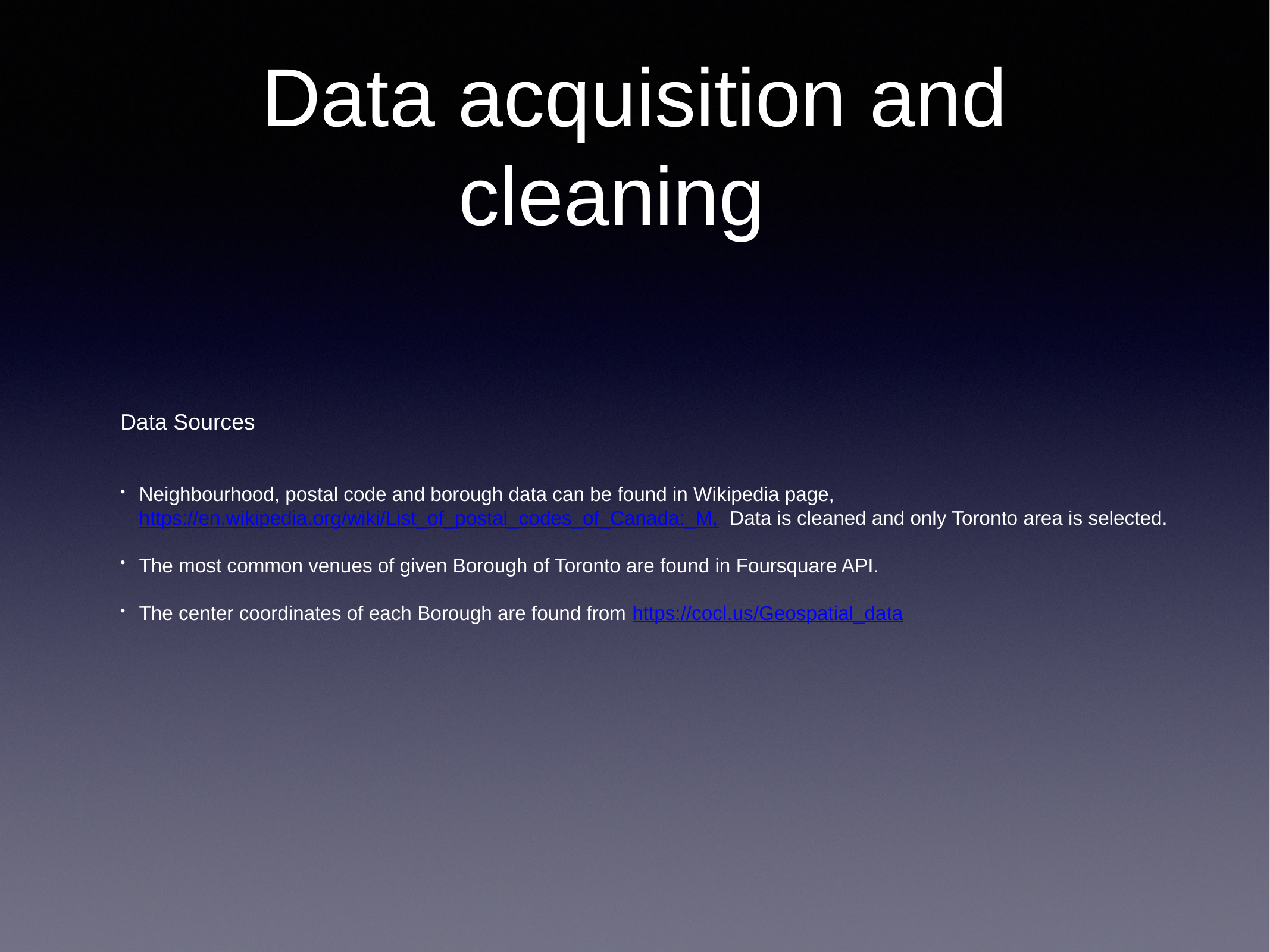

# Data acquisition and cleaning
Data Sources

Neighbourhood, postal code and borough data can be found in Wikipedia page, https://en.wikipedia.org/wiki/List_of_postal_codes_of_Canada:_M,  Data is cleaned and only Toronto area is selected.

The most common venues of given Borough of Toronto are found in Foursquare API.

The center coordinates of each Borough are found from https://cocl.us/Geospatial_data